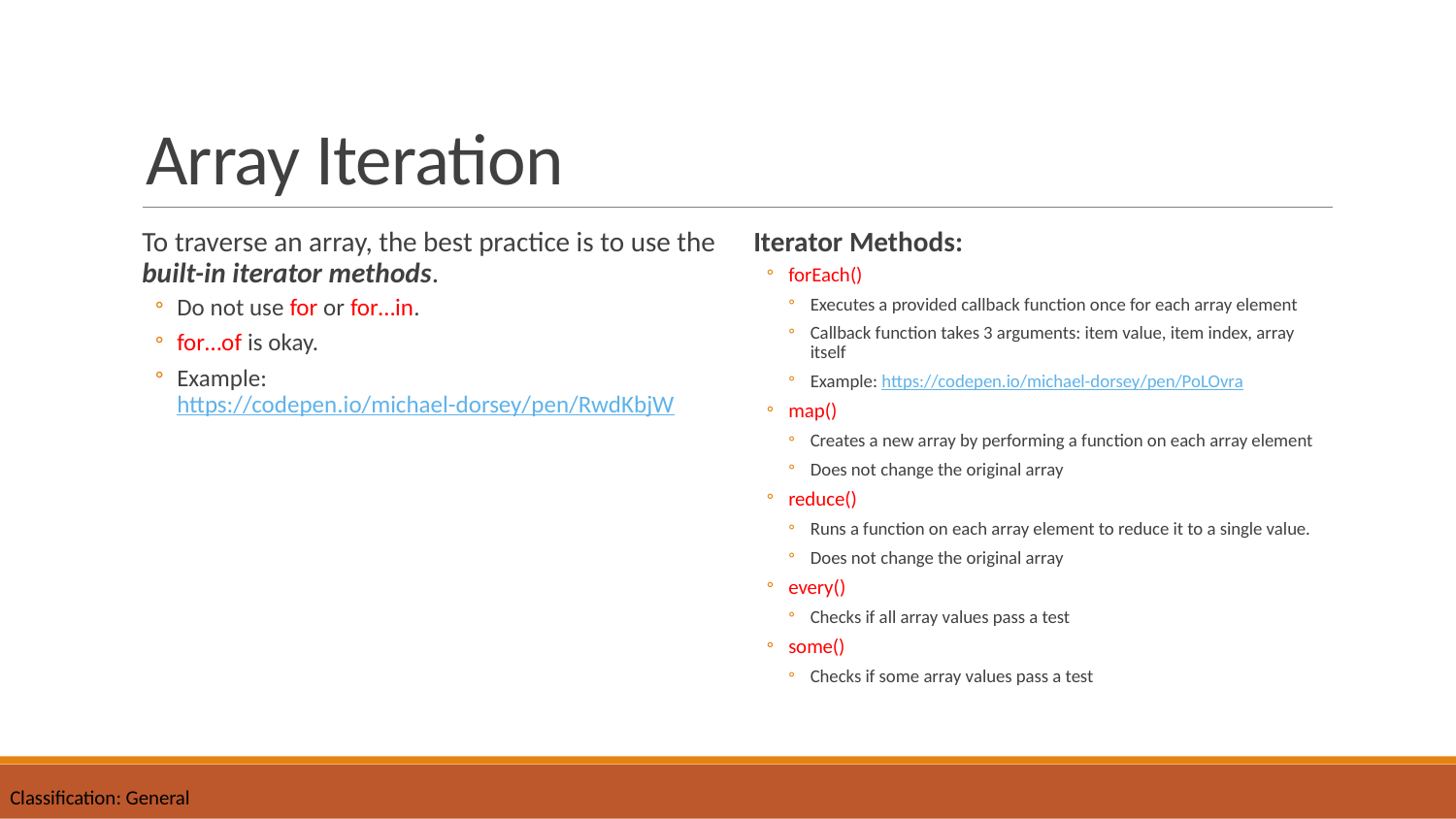

# Array Iteration
To traverse an array, the best practice is to use the built-in iterator methods.
Do not use for or for…in.
for…of is okay.
Example: https://codepen.io/michael-dorsey/pen/RwdKbjW
Iterator Methods:
forEach()
Executes a provided callback function once for each array element
Callback function takes 3 arguments: item value, item index, array itself
Example: https://codepen.io/michael-dorsey/pen/PoLOvra
map()
Creates a new array by performing a function on each array element
Does not change the original array
reduce()
Runs a function on each array element to reduce it to a single value.
Does not change the original array
every()
Checks if all array values pass a test
some()
Checks if some array values pass a test